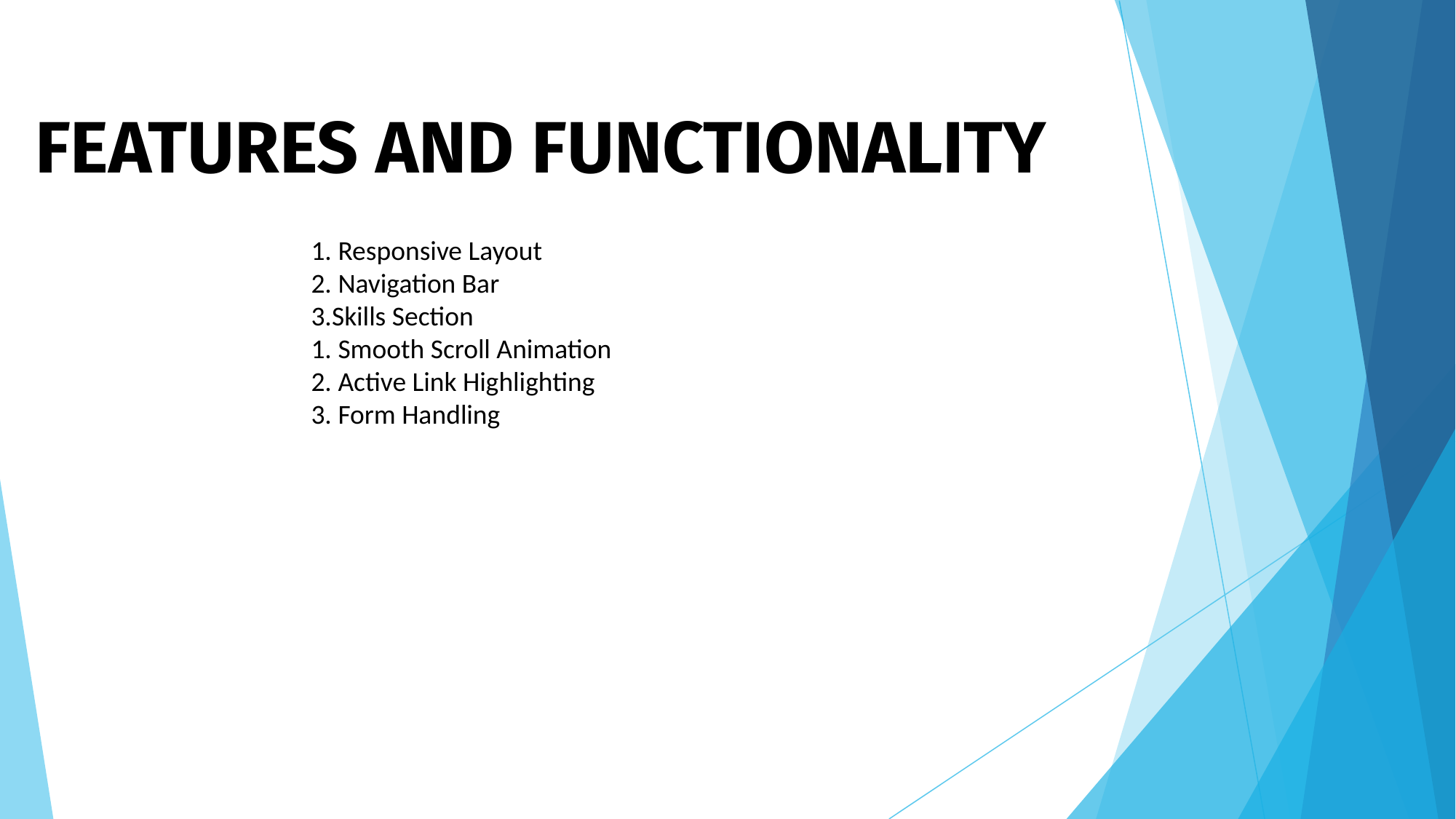

# FEATURES AND FUNCTIONALITY
1. Responsive Layout
2. Navigation Bar
3.Skills Section
1. Smooth Scroll Animation
2. Active Link Highlighting
3. Form Handling